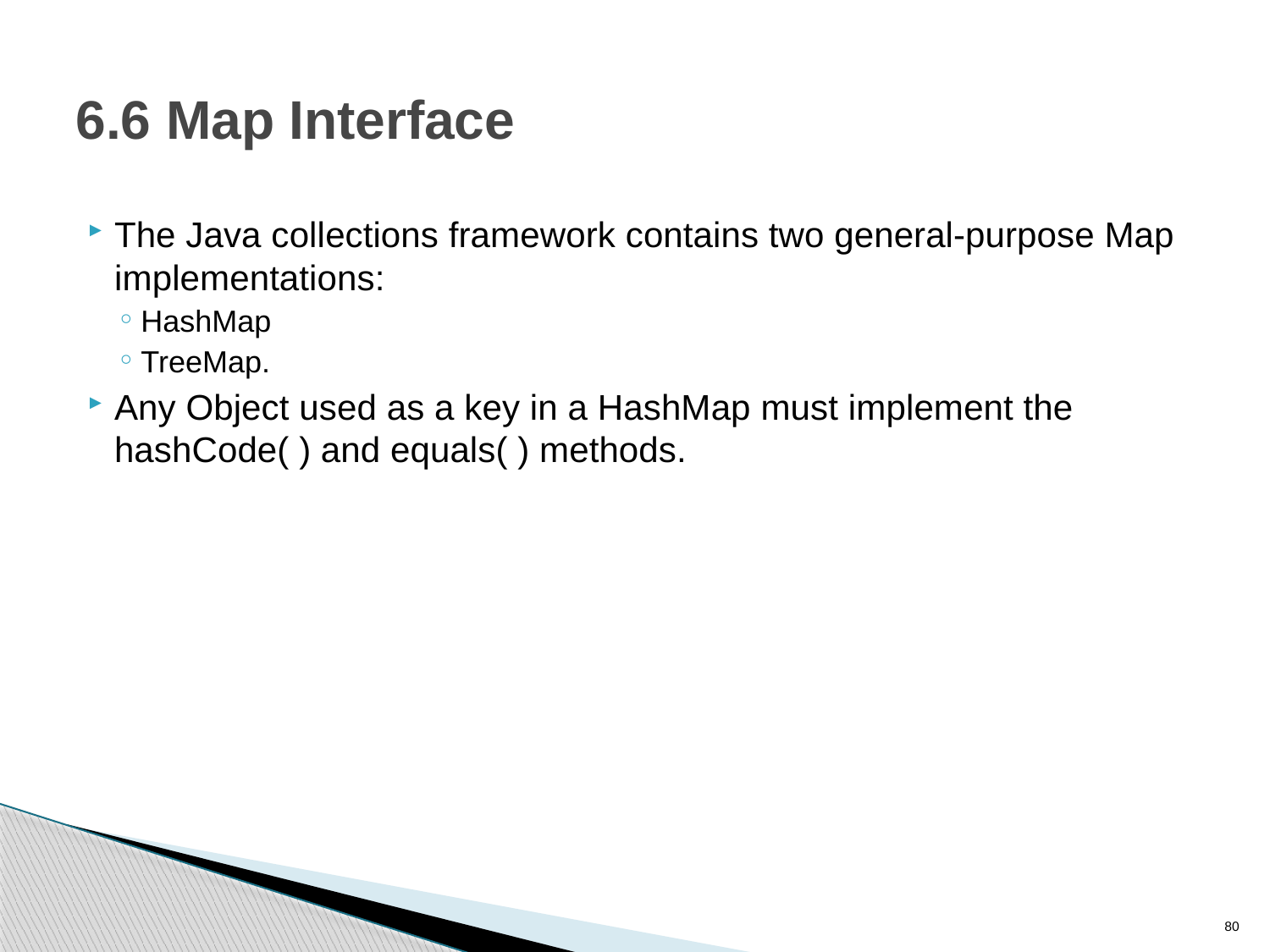

# 6.6 Map Interface
The Java collections framework contains two general-purpose Map implementations:
HashMap
TreeMap.
Any Object used as a key in a HashMap must implement the hashCode( ) and equals( ) methods.
80